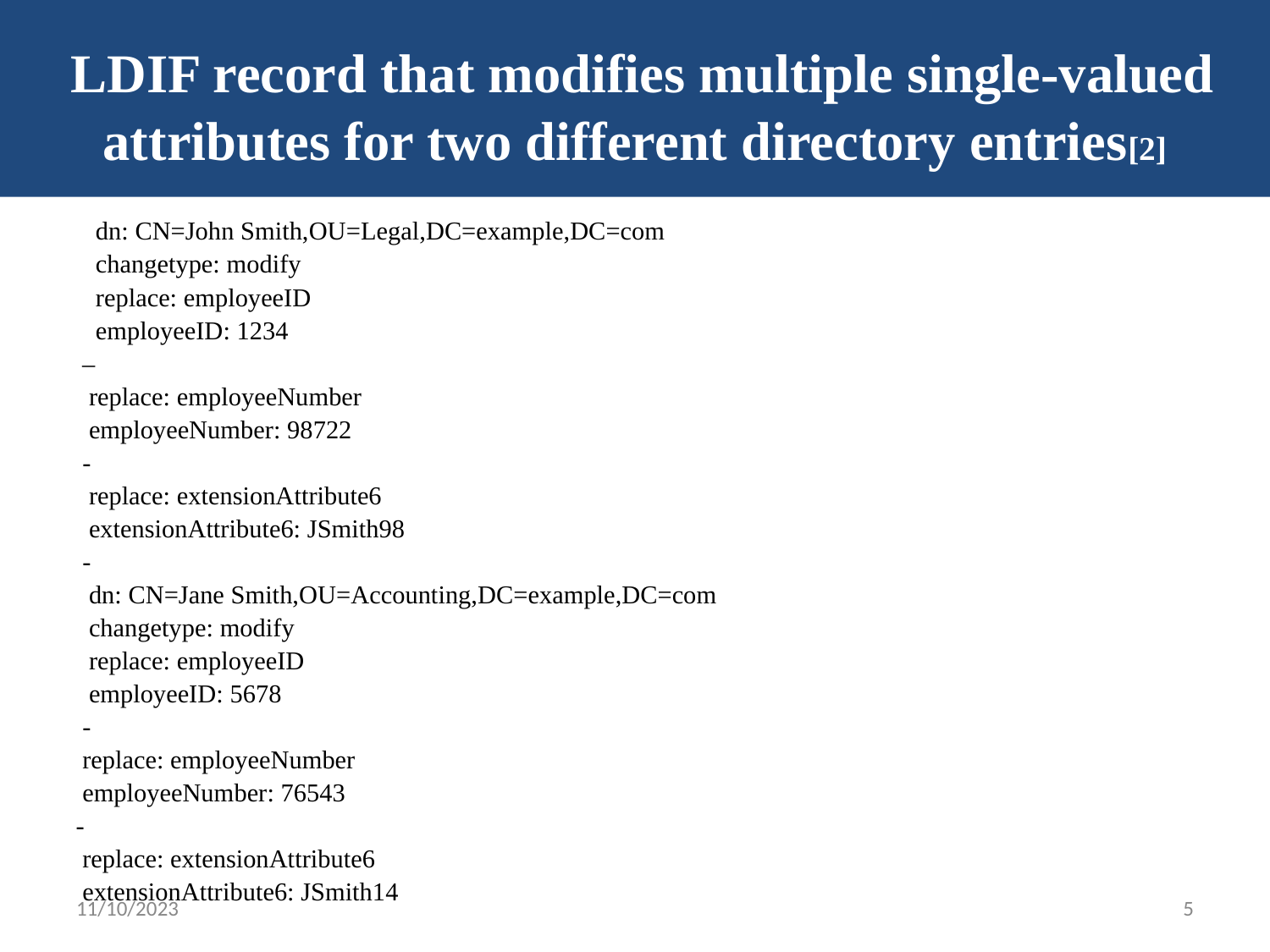

# LDIF record that modifies multiple single-valued attributes for two different directory entries[2]
       dn: CN=John Smith,OU=Legal,DC=example,DC=com
       changetype: modify
       replace: employeeID
       employeeID: 1234
     –
      replace: employeeNumber
      employeeNumber: 98722
     -
      replace: extensionAttribute6
      extensionAttribute6: JSmith98
     -
      dn: CN=Jane Smith,OU=Accounting,DC=example,DC=com
      changetype: modify
      replace: employeeID
      employeeID: 5678
     -
     replace: employeeNumber
     employeeNumber: 76543
    -
     replace: extensionAttribute6
     extensionAttribute6: JSmith14
11/10/2023
5